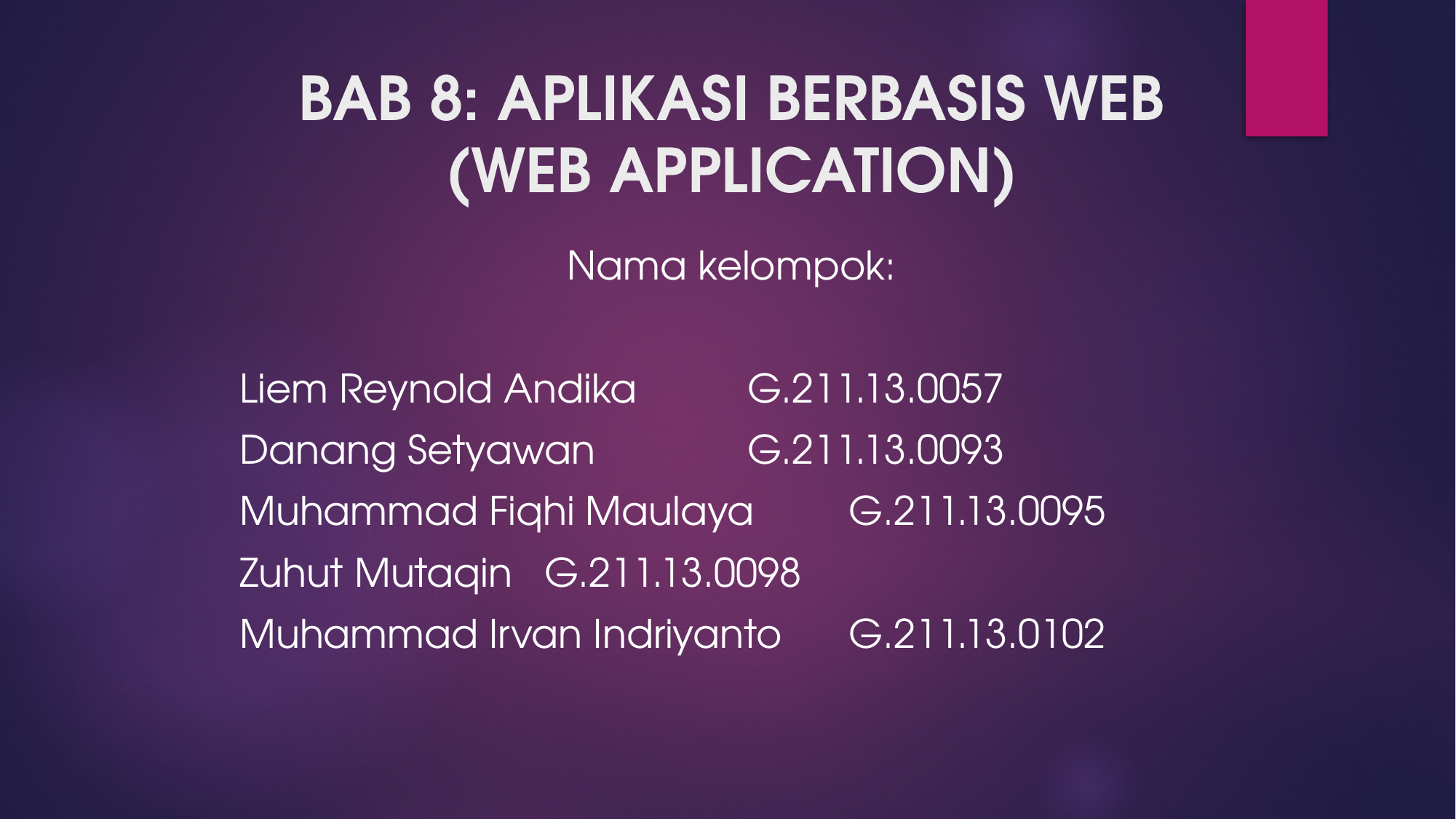

# BAB 8: APLIKASI BERBASIS WEB (WEB APPLICATION)
Nama kelompok:

	Liem Reynold Andika							G.211.13.0057
	Danang Setyawan							G.211.13.0093
	Muhammad Fiqhi Maulaya				G.211.13.0095
	Zuhut Mutaqin									G.211.13.0098
	Muhammad Irvan Indriyanto				G.211.13.0102